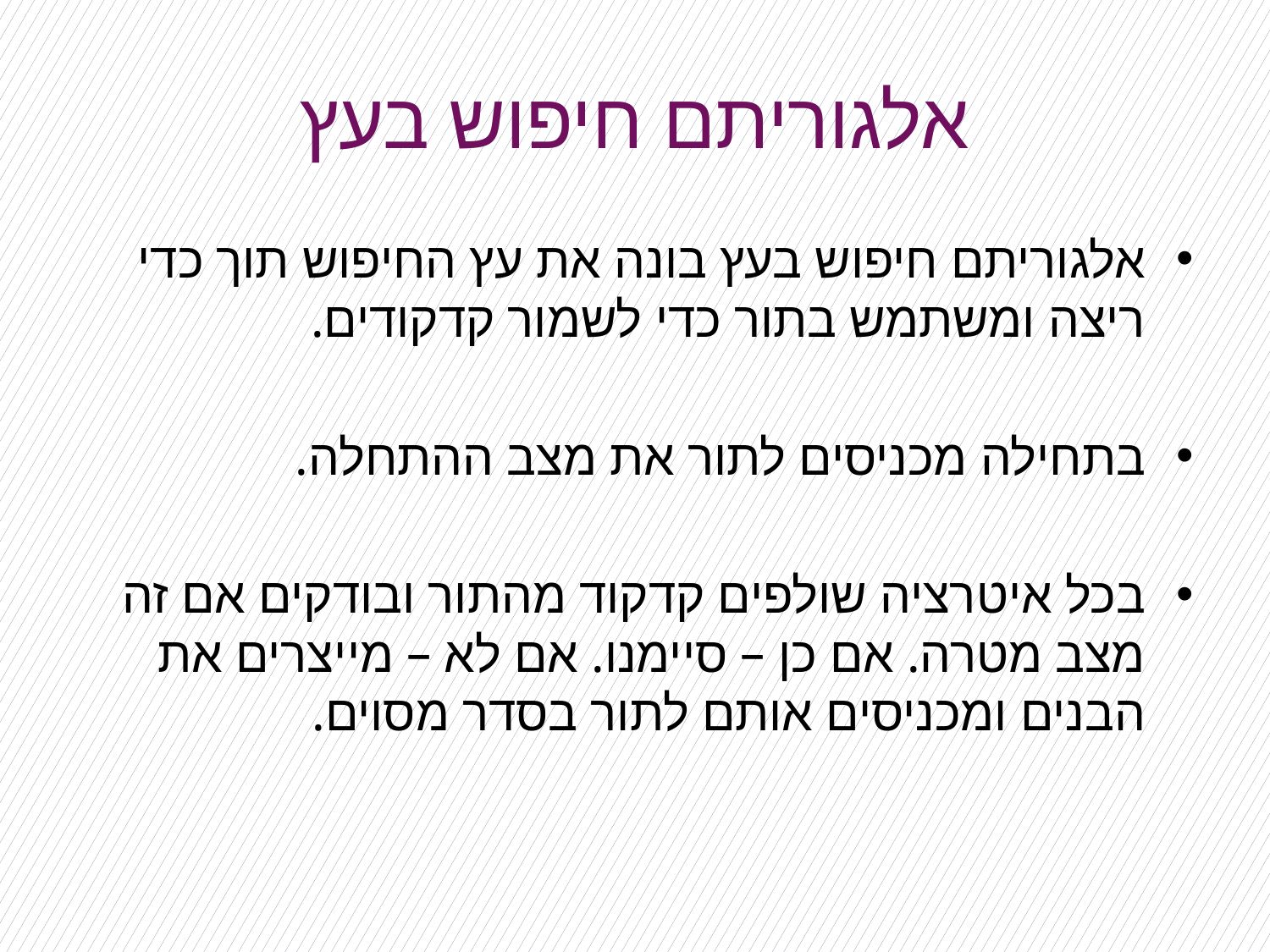

# אלגוריתם חיפוש בעץ
אלגוריתם חיפוש בעץ בונה את עץ החיפוש תוך כדי ריצה ומשתמש בתור כדי לשמור קדקודים.

בתחילה מכניסים לתור את מצב ההתחלה.

בכל איטרציה שולפים קדקוד מהתור ובודקים אם זה מצב מטרה. אם כן – סיימנו. אם לא – מייצרים את הבנים ומכניסים אותם לתור בסדר מסוים.